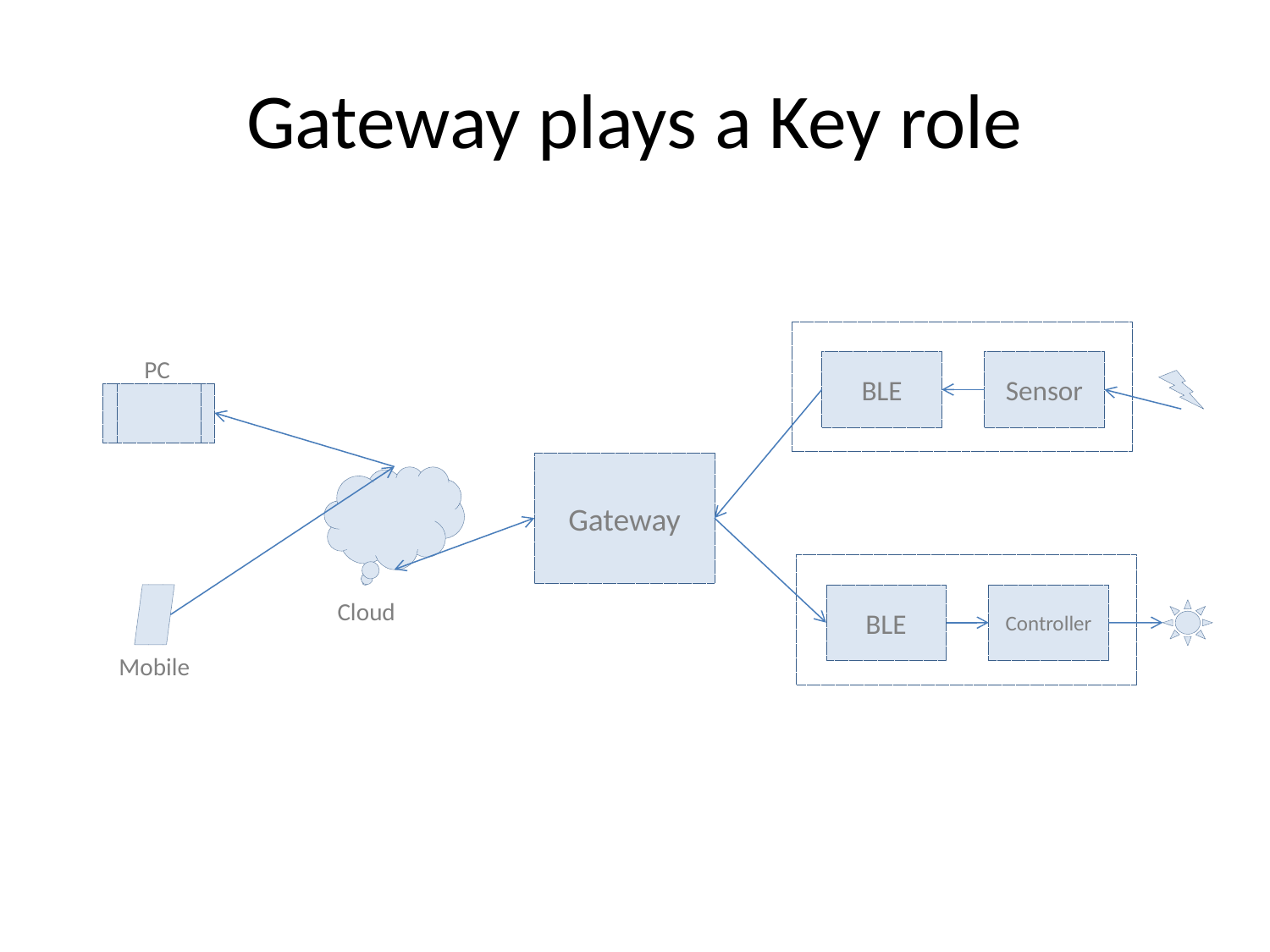

# Gateway plays a Key role

BLE
Sensor
PC

Gateway

BLE
Controller

Cloud

Mobile